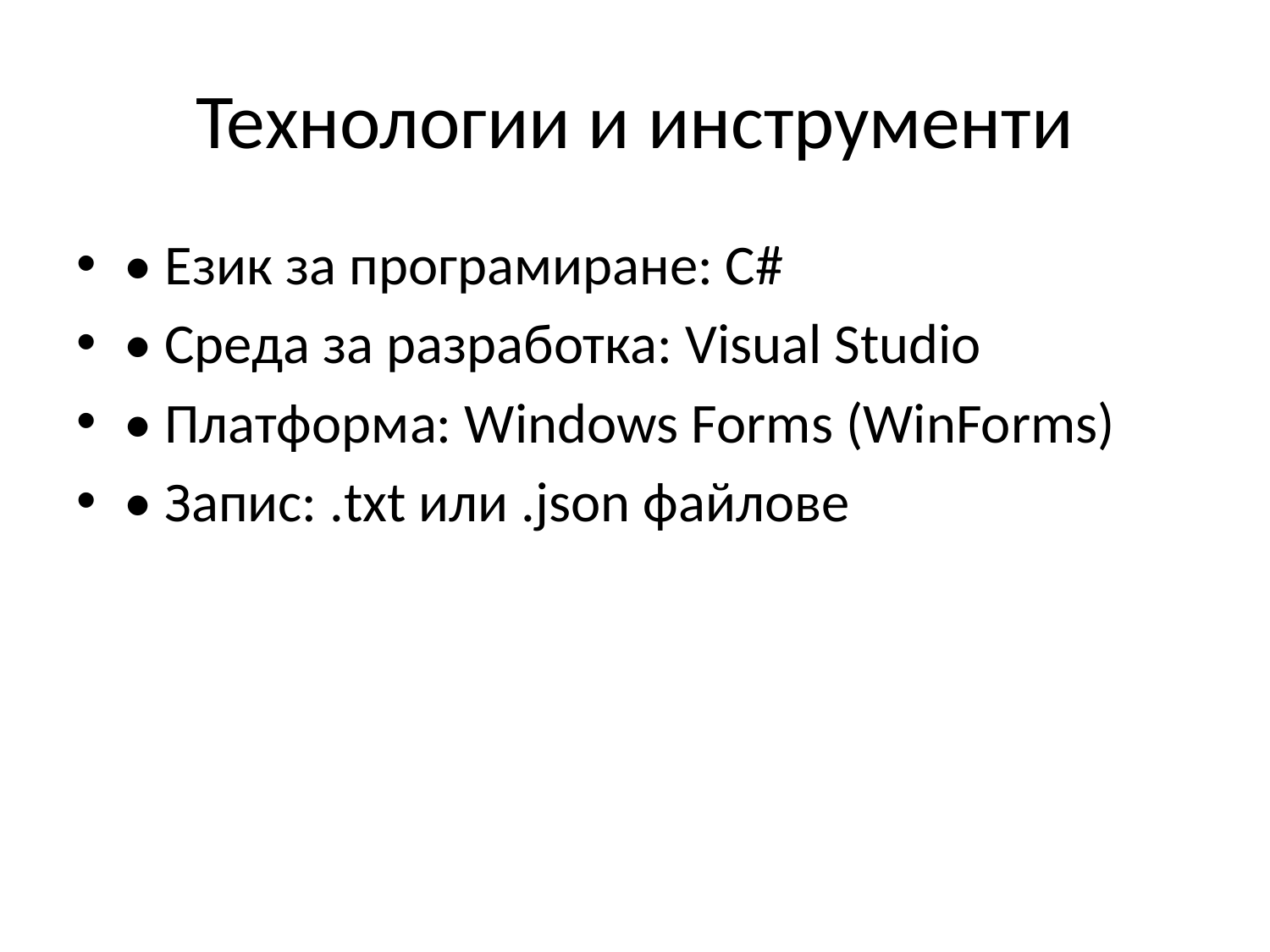

# Технологии и инструменти
• Език за програмиране: C#
• Среда за разработка: Visual Studio
• Платформа: Windows Forms (WinForms)
• Запис: .txt или .json файлове